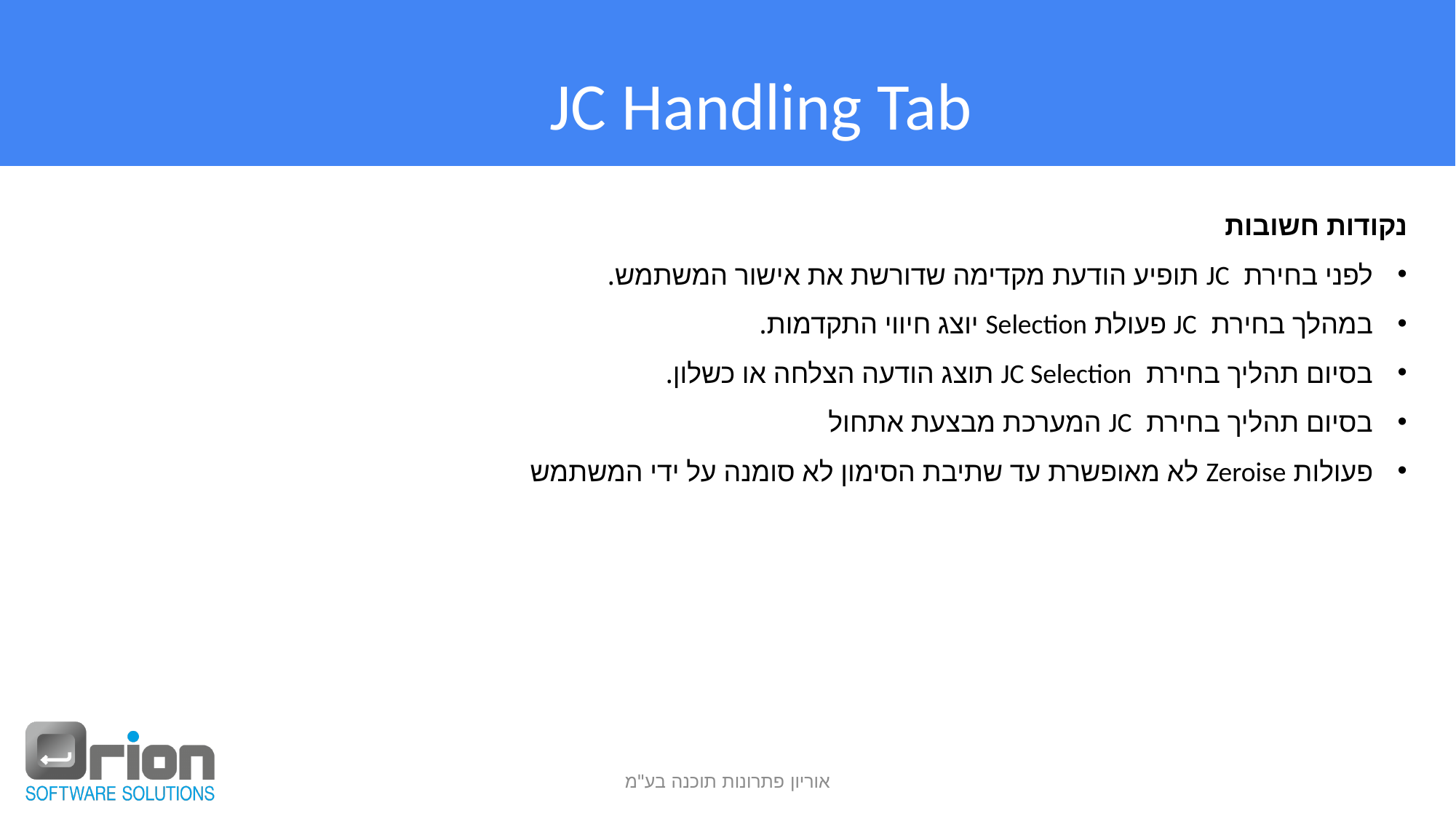

# JC Handling Tab
נקודות חשובות
לפני בחירת  JC תופיע הודעת מקדימה שדורשת את אישור המשתמש.
במהלך בחירת  JC פעולת Selection יוצג חיווי התקדמות.
בסיום תהליך בחירת  JC Selection תוצג הודעה הצלחה או כשלון.
בסיום תהליך בחירת  JC המערכת מבצעת אתחול
פעולות Zeroise לא מאופשרת עד שתיבת הסימון לא סומנה על ידי המשתמש
אוריון פתרונות תוכנה בע"מ